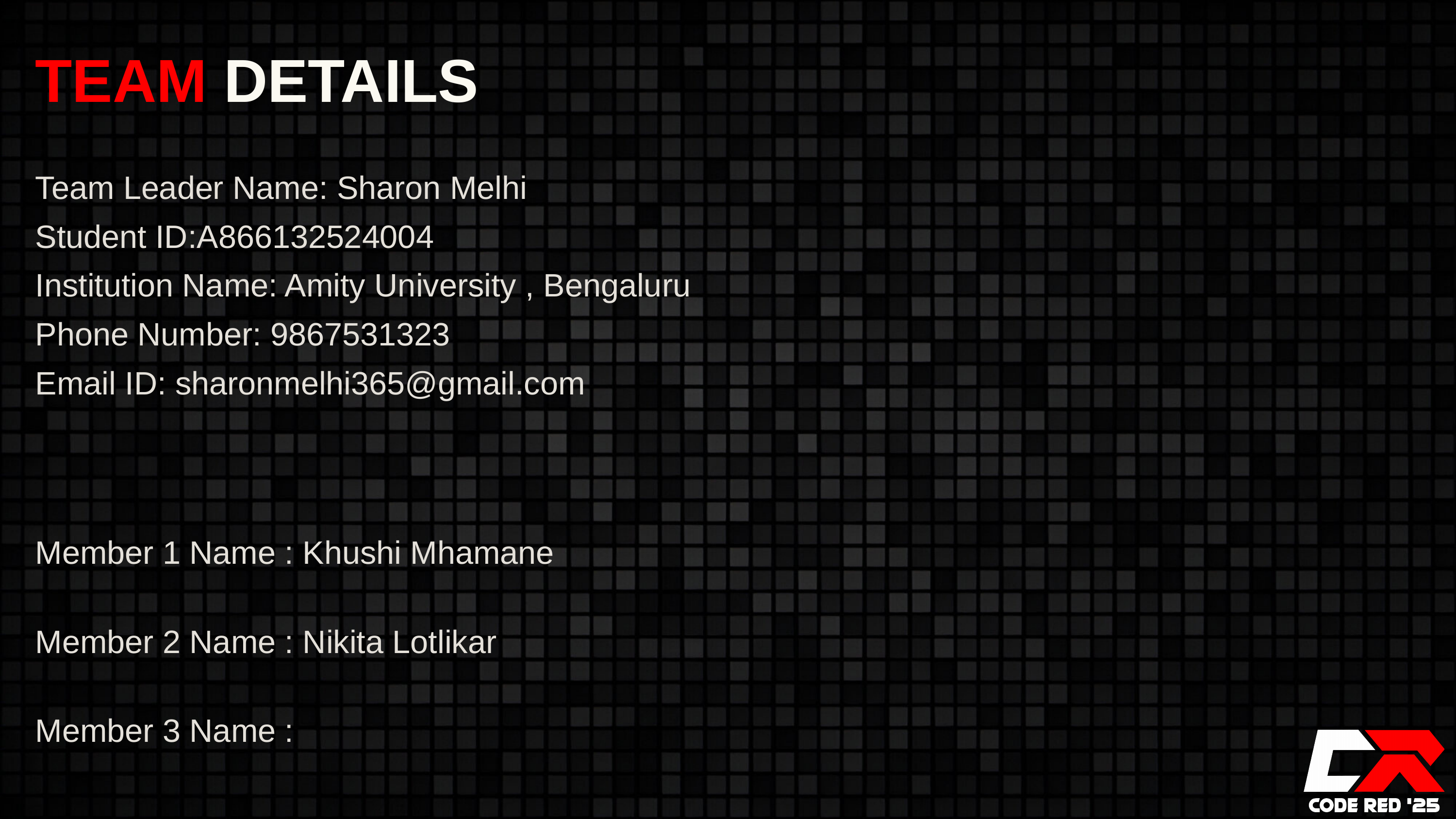

TEAM DETAILS
Team Leader Name: Sharon Melhi
Student ID:A866132524004
Institution Name: Amity University , Bengaluru
Phone Number: 9867531323
Email ID: sharonmelhi365@gmail.com
Member 1 Name : Khushi Mhamane
Member 2 Name : Nikita Lotlikar
Member 3 Name :